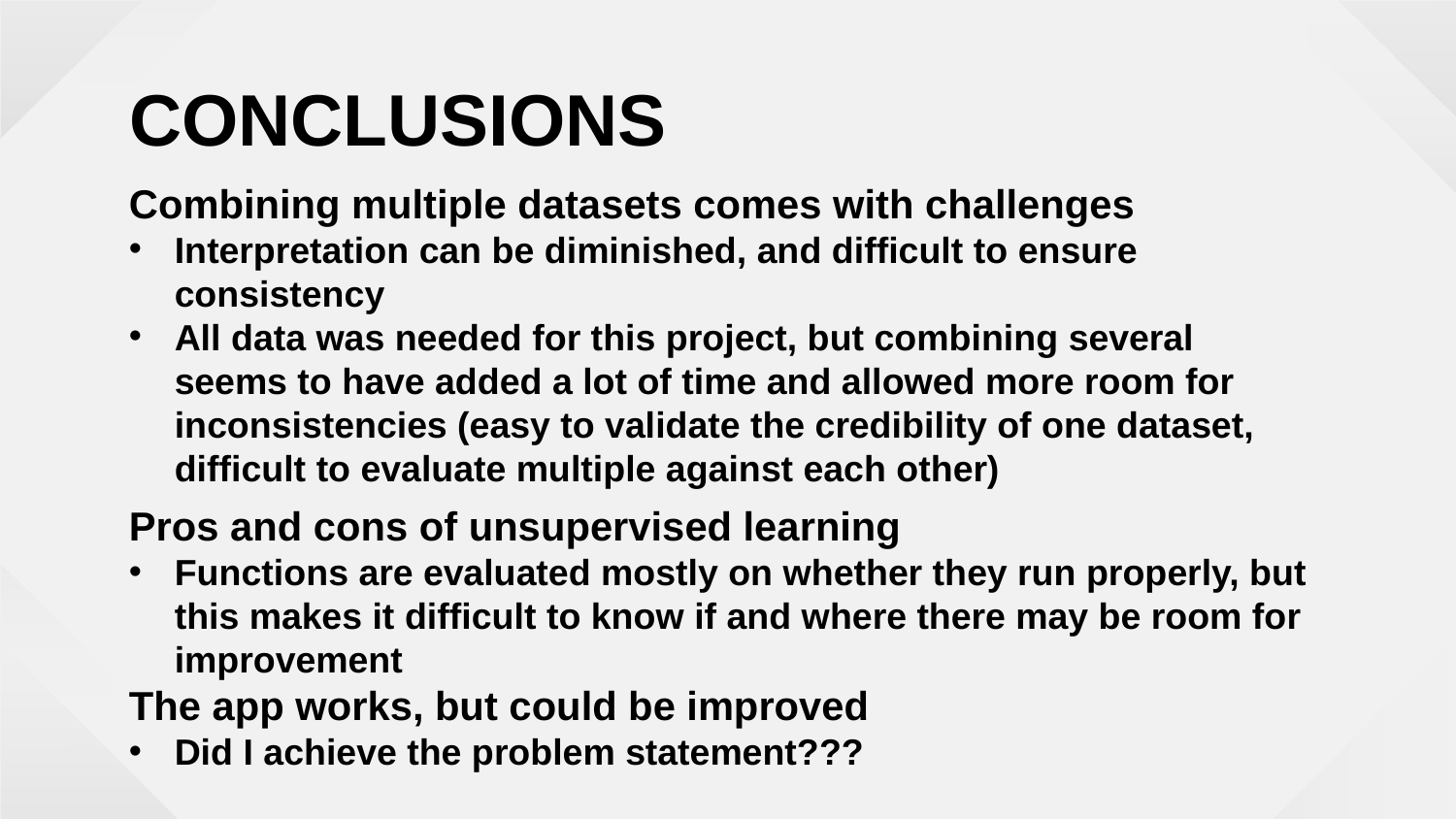

CONCLUSIONS
Combining multiple datasets comes with challenges
Interpretation can be diminished, and difficult to ensure consistency
All data was needed for this project, but combining several seems to have added a lot of time and allowed more room for inconsistencies (easy to validate the credibility of one dataset, difficult to evaluate multiple against each other)
Pros and cons of unsupervised learning
Functions are evaluated mostly on whether they run properly, but this makes it difficult to know if and where there may be room for improvement
The app works, but could be improved
Did I achieve the problem statement???